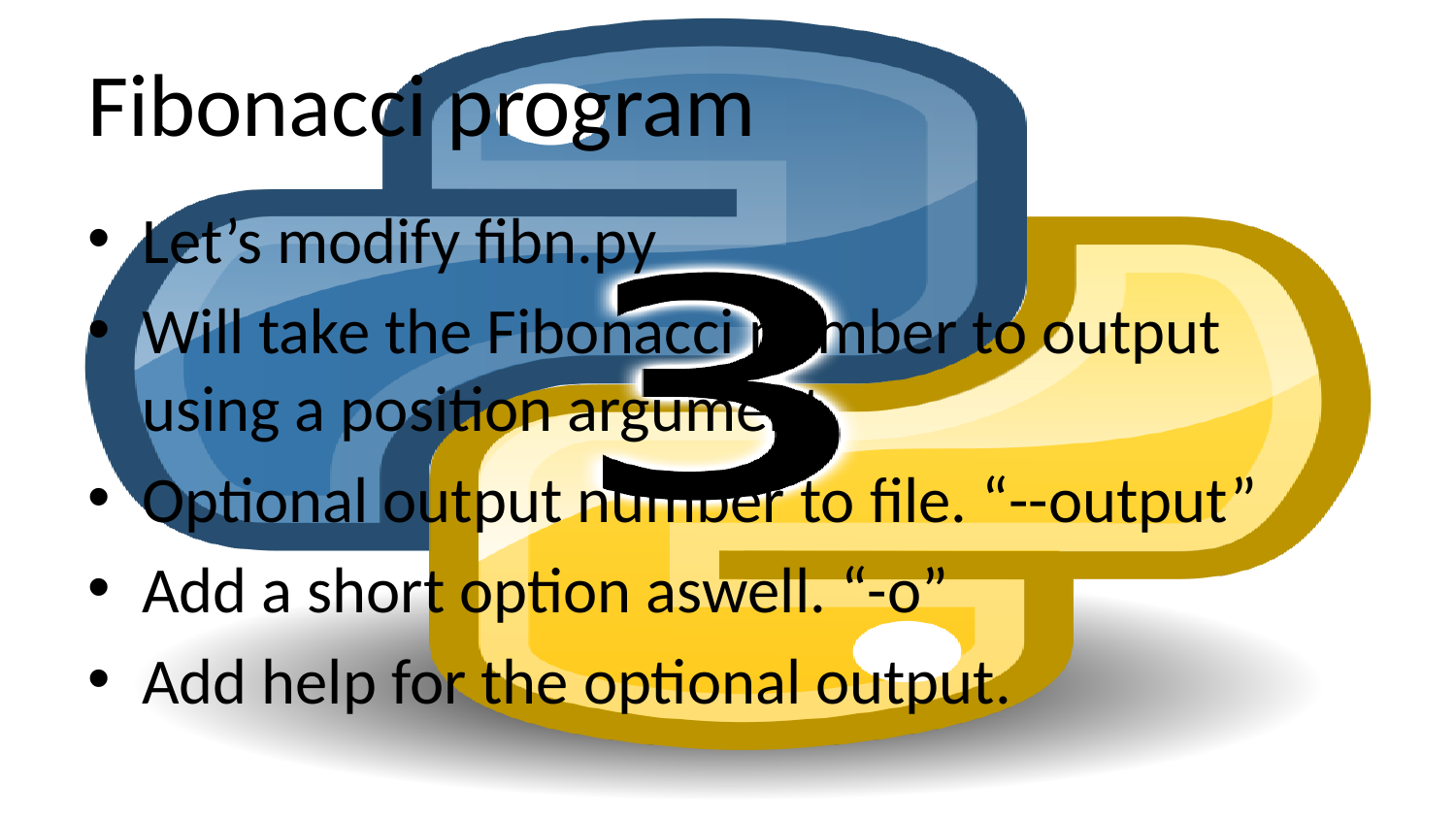

# Fibonacci program
Let’s modify fibn.py
Will take the Fibonacci number to output using a position argument
Optional output number to file. “--output”
Add a short option aswell. “-o”
Add help for the optional output.